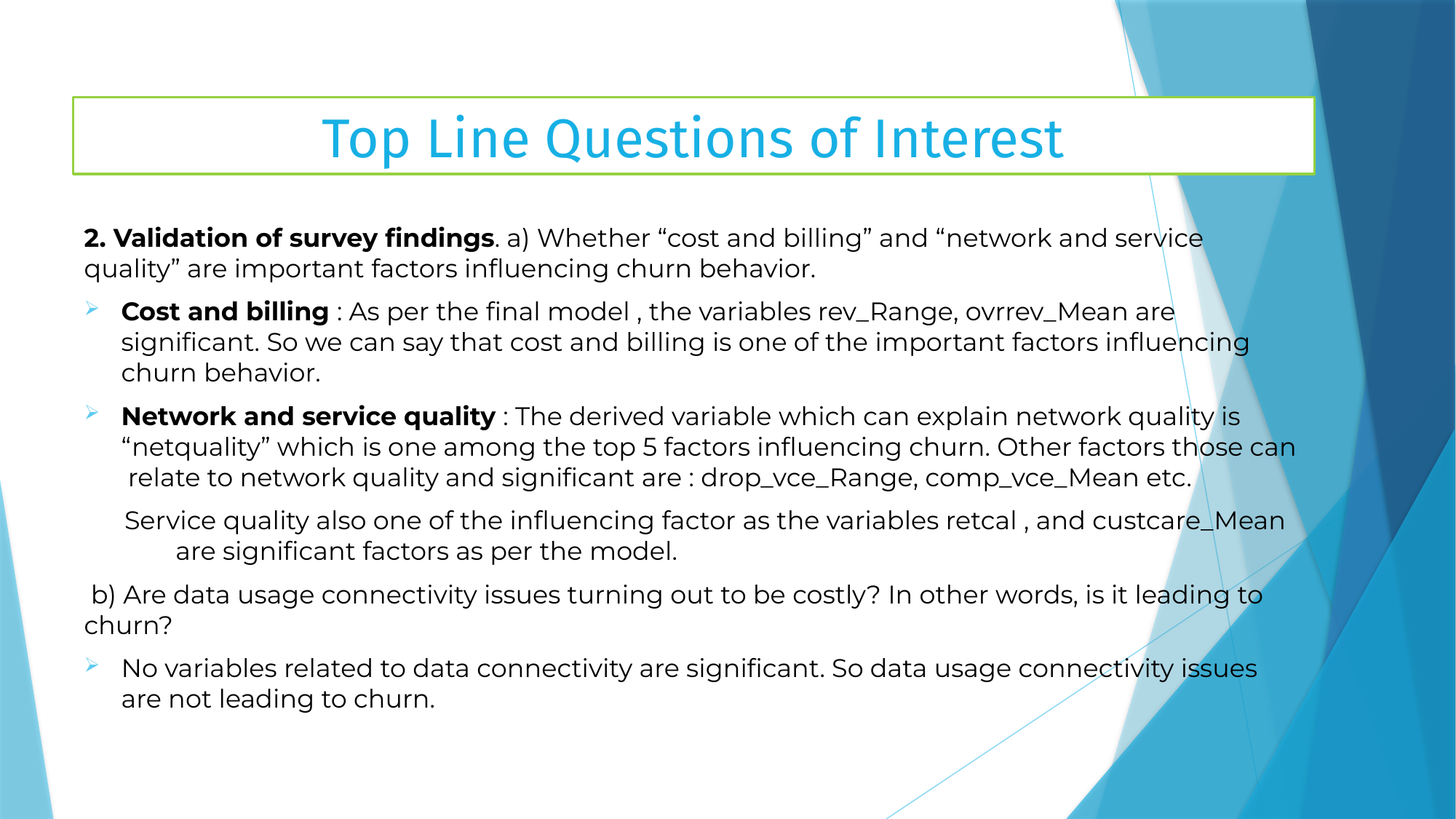

# Top Line Questions of Interest
2. Validation of survey findings. a) Whether “cost and billing” and “network and service quality” are important factors influencing churn behavior.
Cost and billing : As per the final model , the variables rev_Range, ovrrev_Mean are significant. So we can say that cost and billing is one of the important factors influencing churn behavior.
Network and service quality : The derived variable which can explain network quality is “netquality” which is one among the top 5 factors influencing churn. Other factors those can  relate to network quality and significant are : drop_vce_Range, comp_vce_Mean etc.
      Service quality also one of the influencing factor as the variables retcal , and custcare_Mean      	are significant factors as per the model.
 b) Are data usage connectivity issues turning out to be costly? In other words, is it leading to churn?
No variables related to data connectivity are significant. So data usage connectivity issues are not leading to churn.